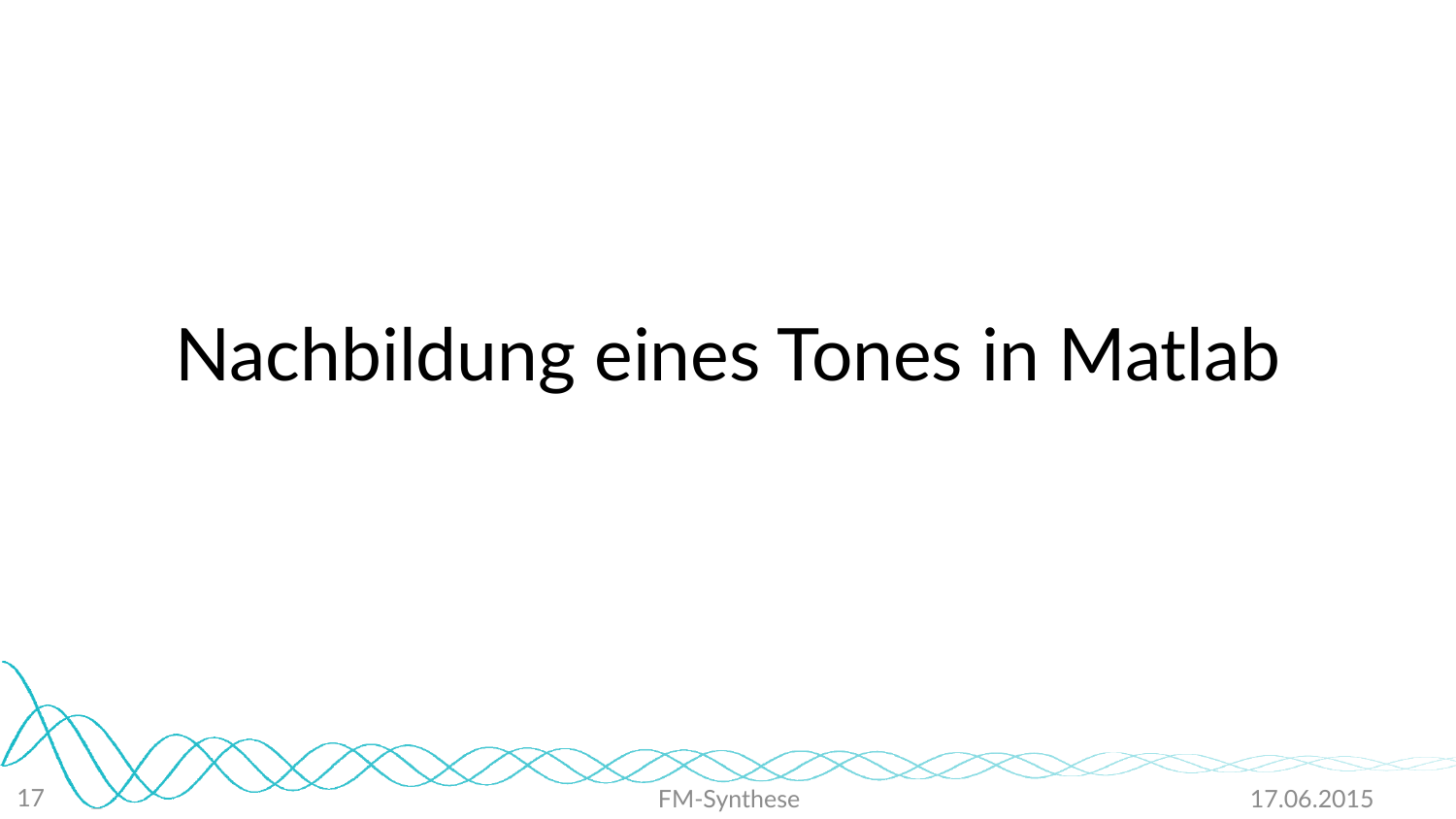

# Nachbildung eines Tones in Matlab

17
FM-Synthese
17.06.2015